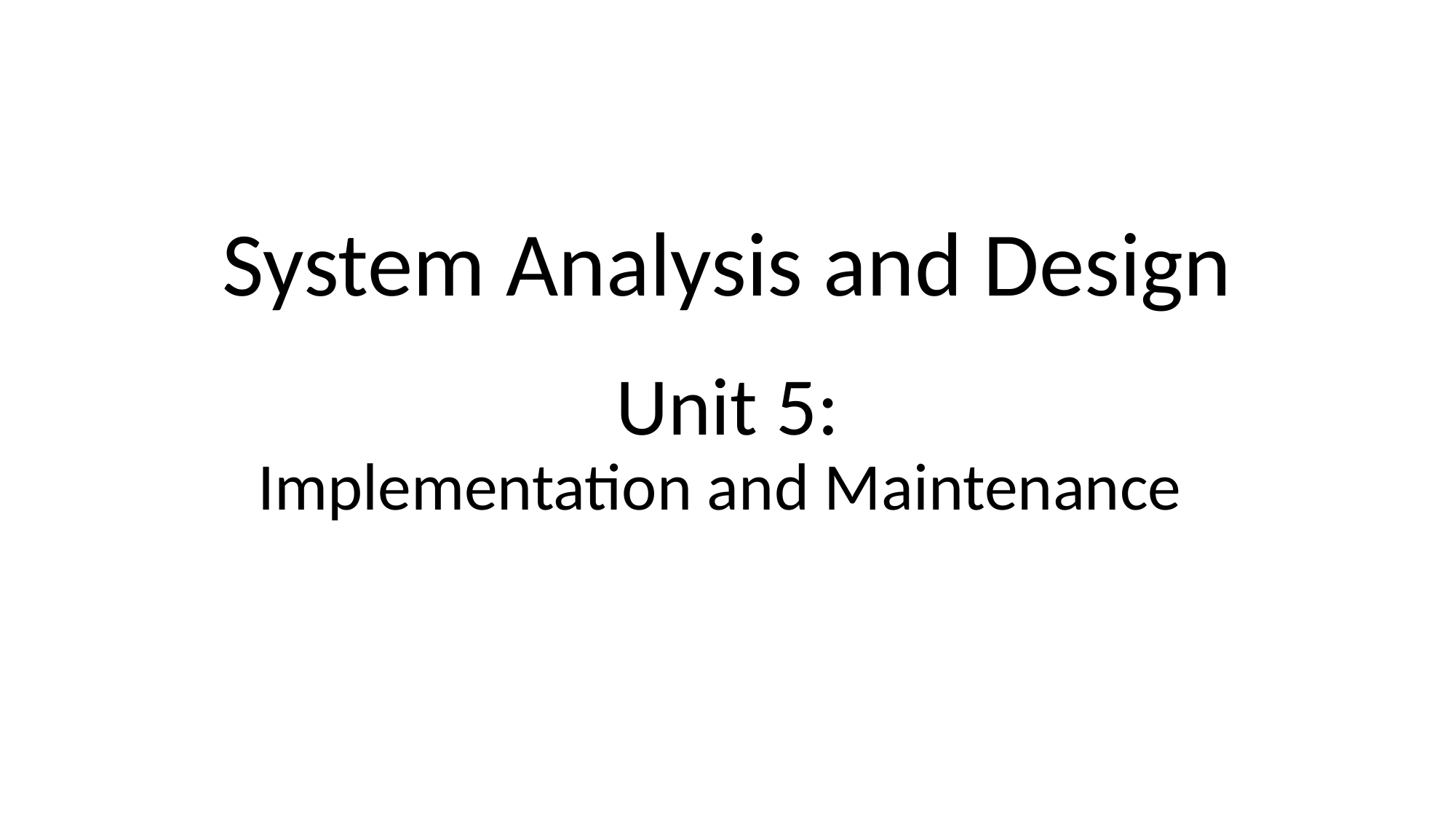

# System Analysis and Design
Unit 5:
Implementation and Maintenance